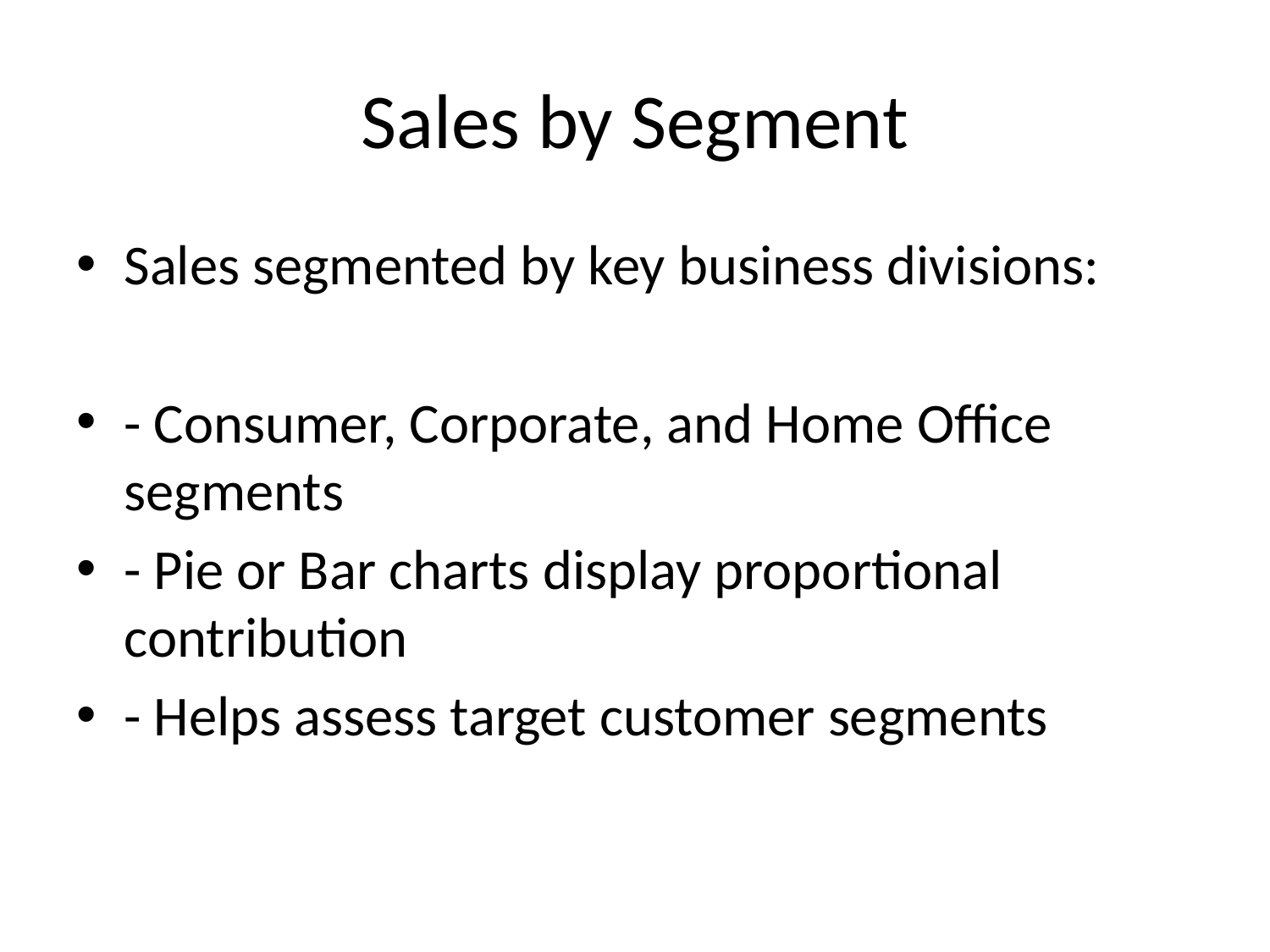

# Sales by Segment
Sales segmented by key business divisions:

- Consumer, Corporate, and Home Office segments
- Pie or Bar charts display proportional contribution
- Helps assess target customer segments